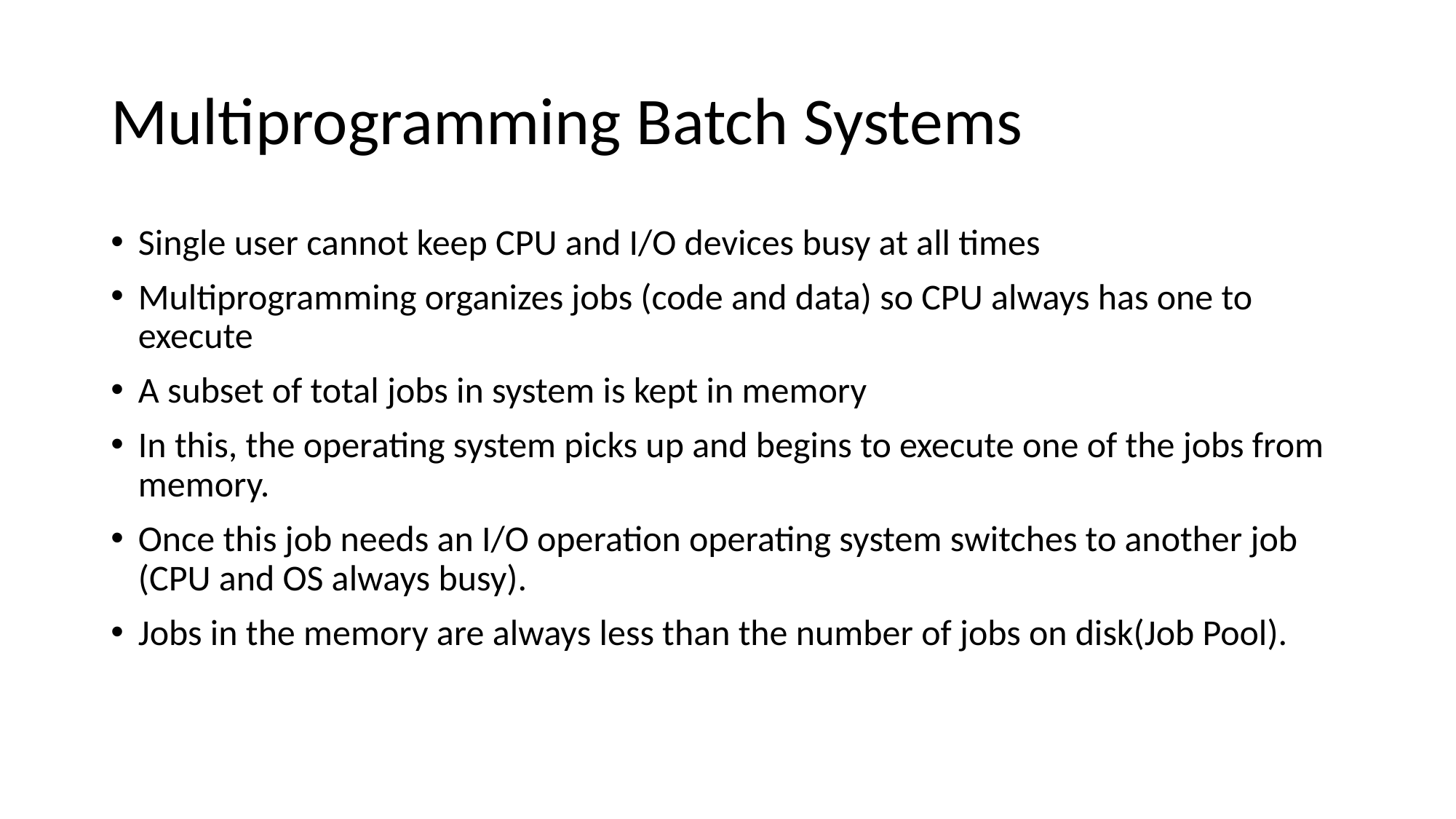

# Multiprogramming Batch Systems
Single user cannot keep CPU and I/O devices busy at all times
Multiprogramming organizes jobs (code and data) so CPU always has one to execute
A subset of total jobs in system is kept in memory
In this, the operating system picks up and begins to execute one of the jobs from memory.
Once this job needs an I/O operation operating system switches to another job (CPU and OS always busy).
Jobs in the memory are always less than the number of jobs on disk(Job Pool).